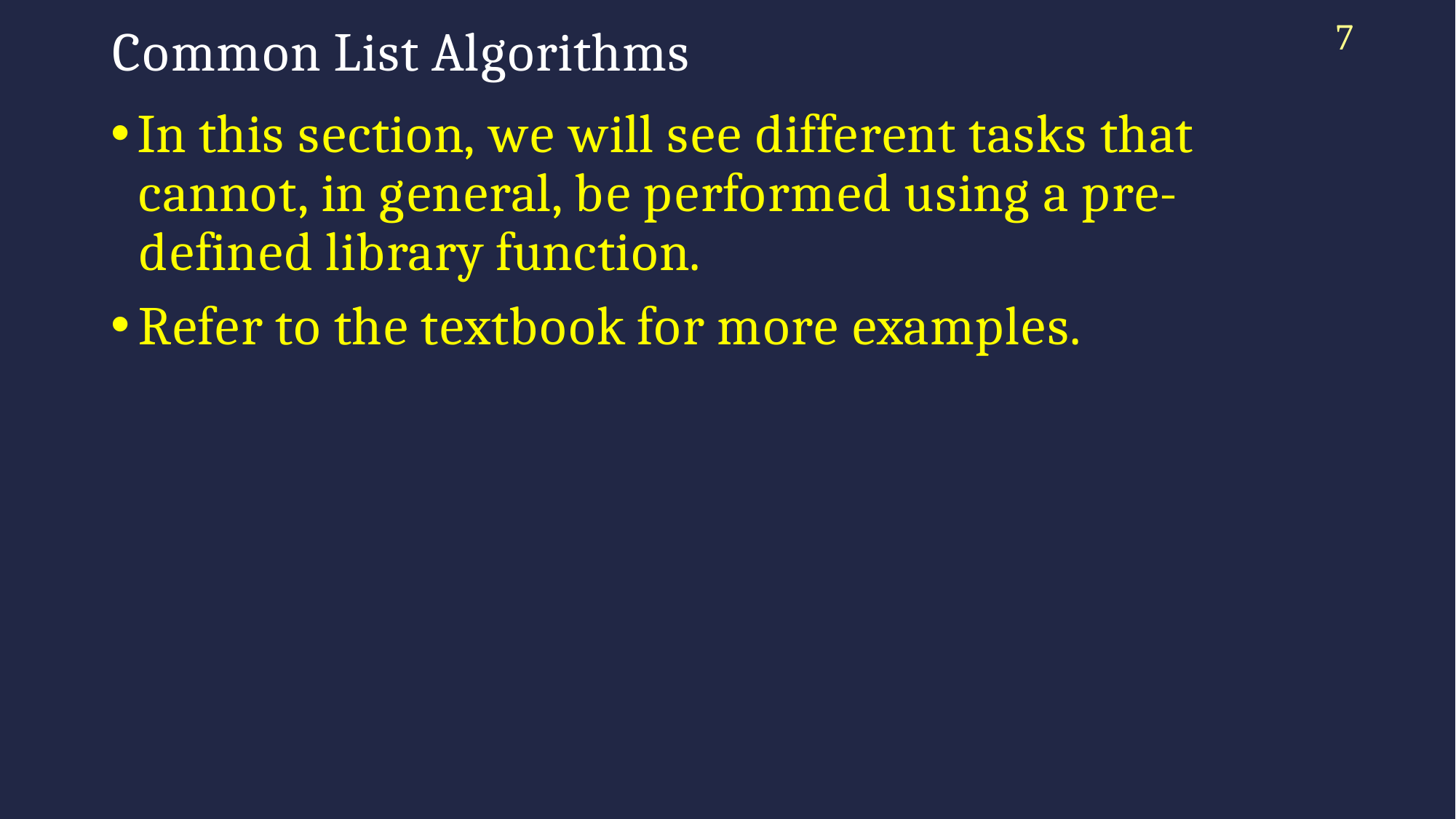

7
# Common List Algorithms
In this section, we will see different tasks that cannot, in general, be performed using a pre-defined library function.
Refer to the textbook for more examples.